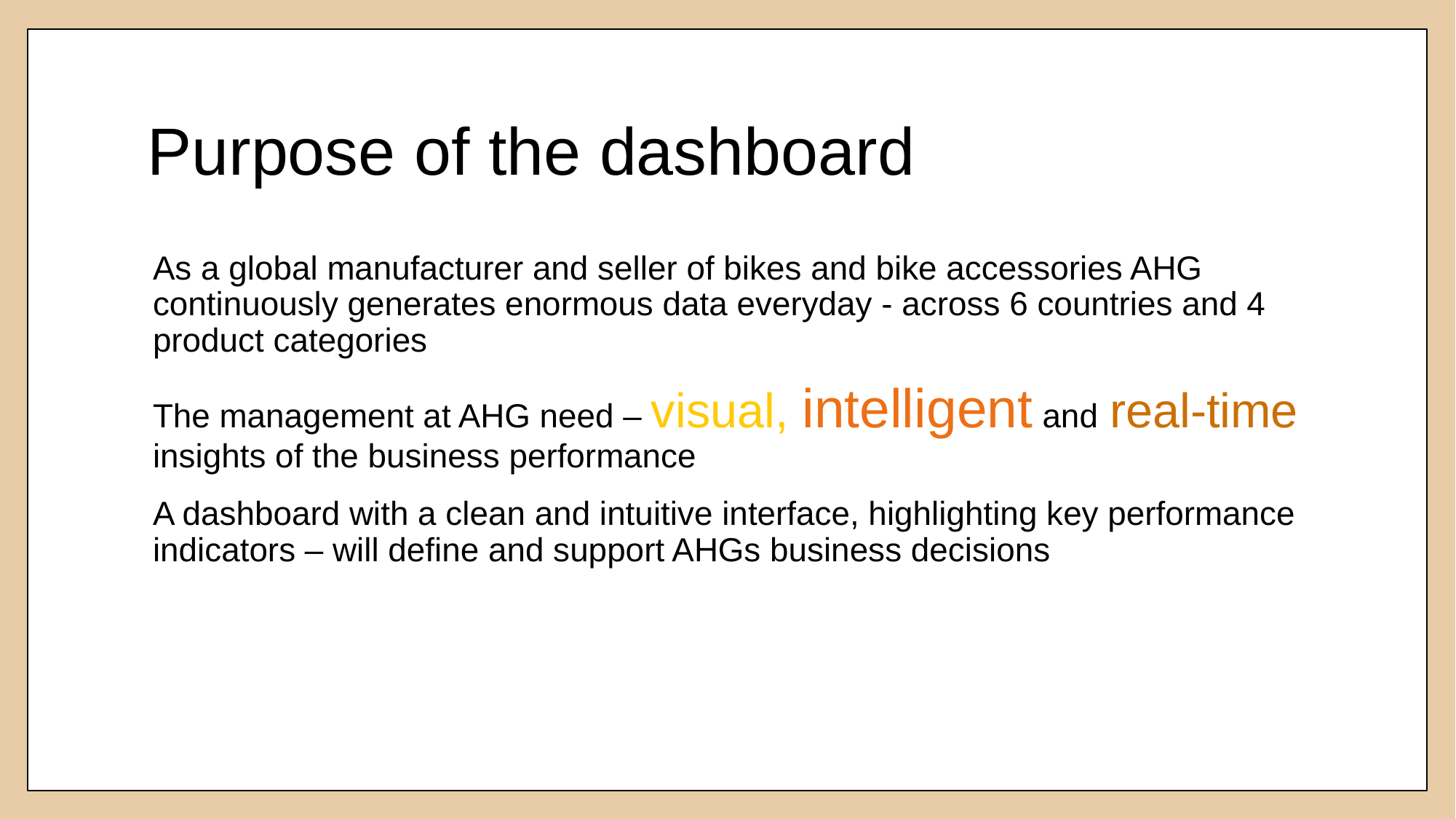

# Purpose of the dashboard
As a global manufacturer and seller of bikes and bike accessories AHG continuously generates enormous data everyday - across 6 countries and 4 product categories
The management at AHG need – visual, intelligent and real-time insights of the business performance
A dashboard with a clean and intuitive interface, highlighting key performance indicators – will define and support AHGs business decisions